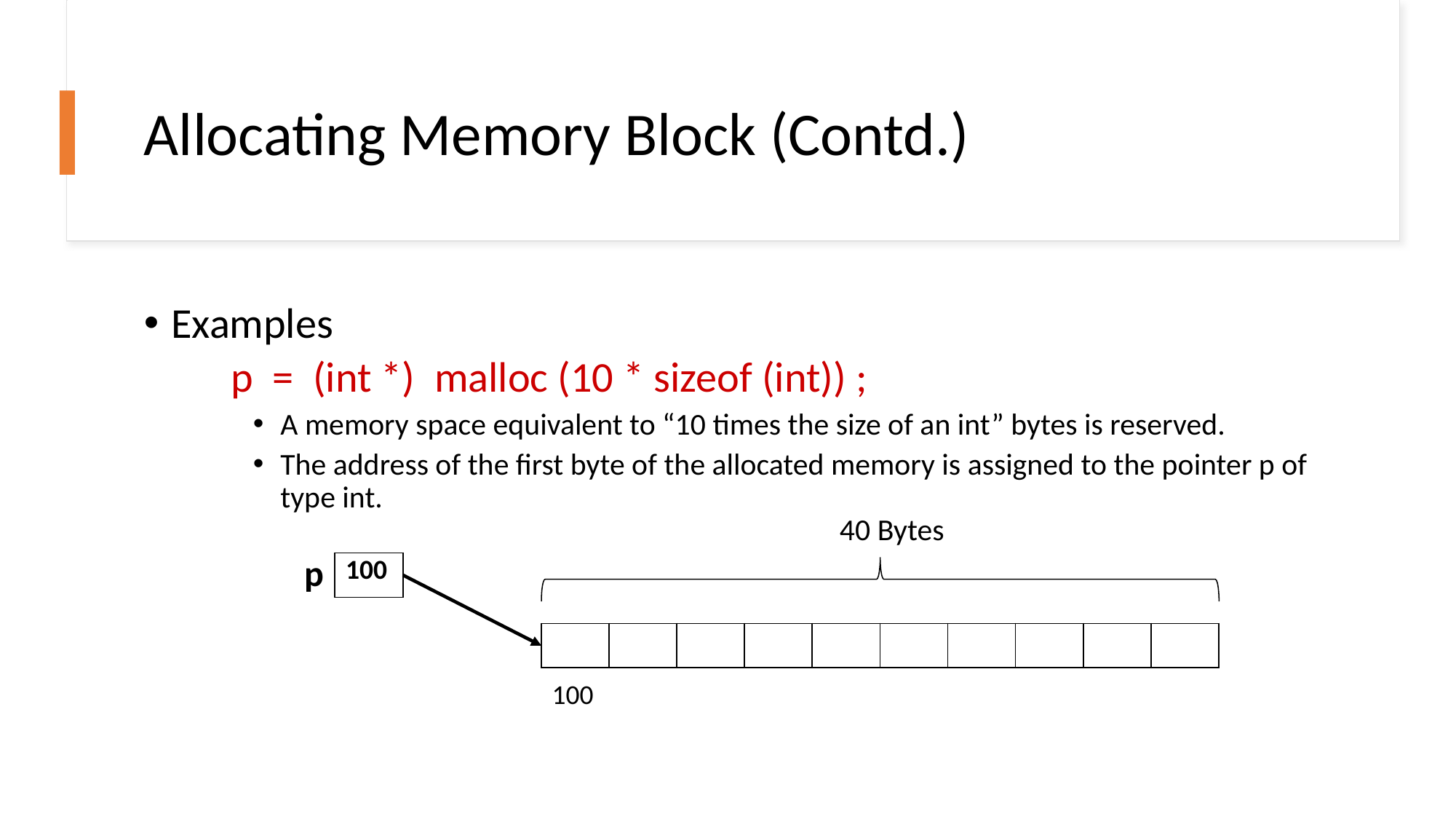

# Allocating Memory Block (Contd.)

Examples
    p  =  (int *)  malloc (10 * sizeof (int)) ;
A memory space equivalent to “10 times the size of an int” bytes is reserved.
The address of the first byte of the allocated memory is assigned to the pointer p of type int.

40 Bytes
p
| 100 |
| --- |
|  |  |  |  |  |  |  |  |  |  |
| --- | --- | --- | --- | --- | --- | --- | --- | --- | --- |
100